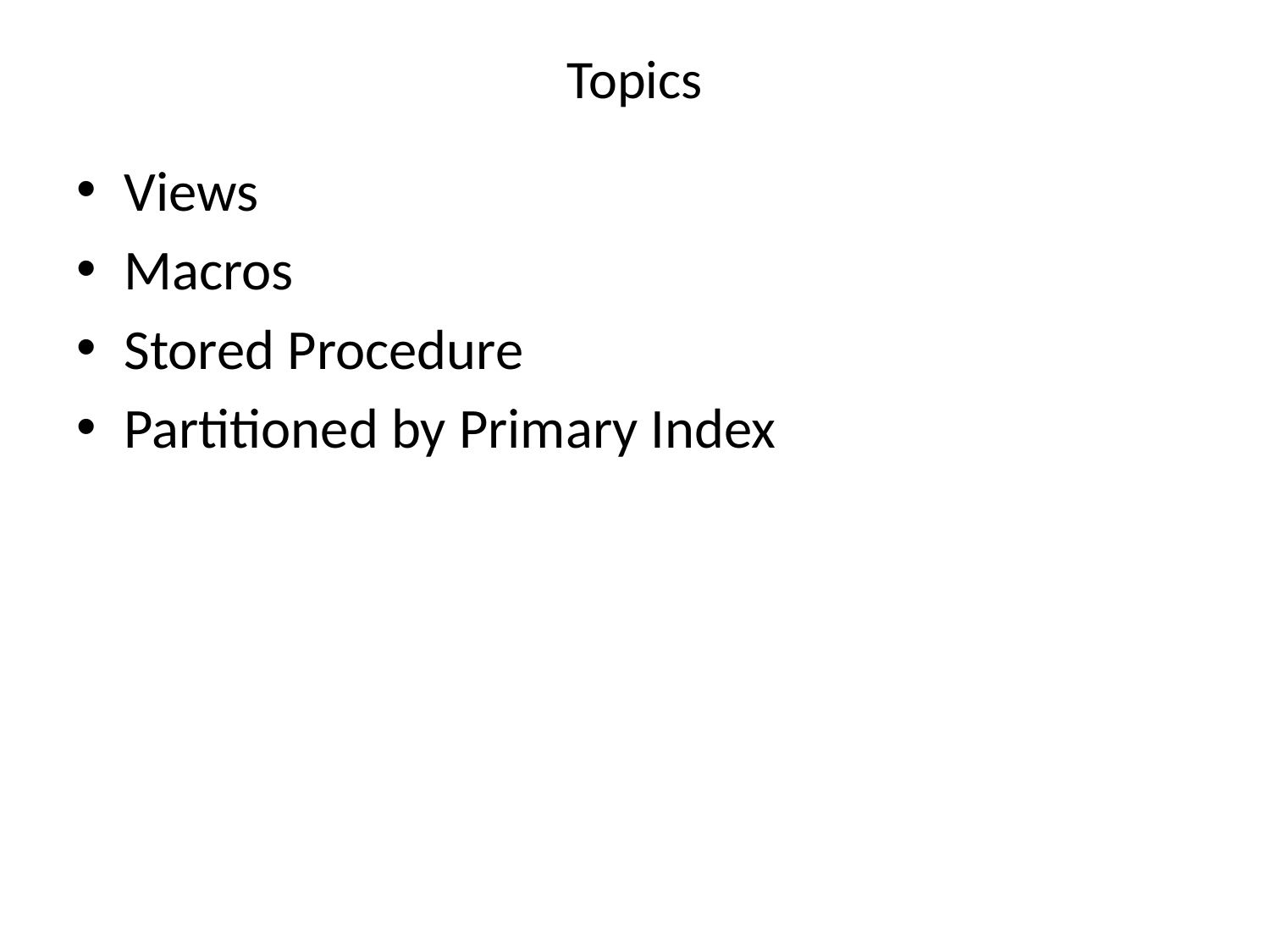

# Topics
Views
Macros
Stored Procedure
Partitioned by Primary Index